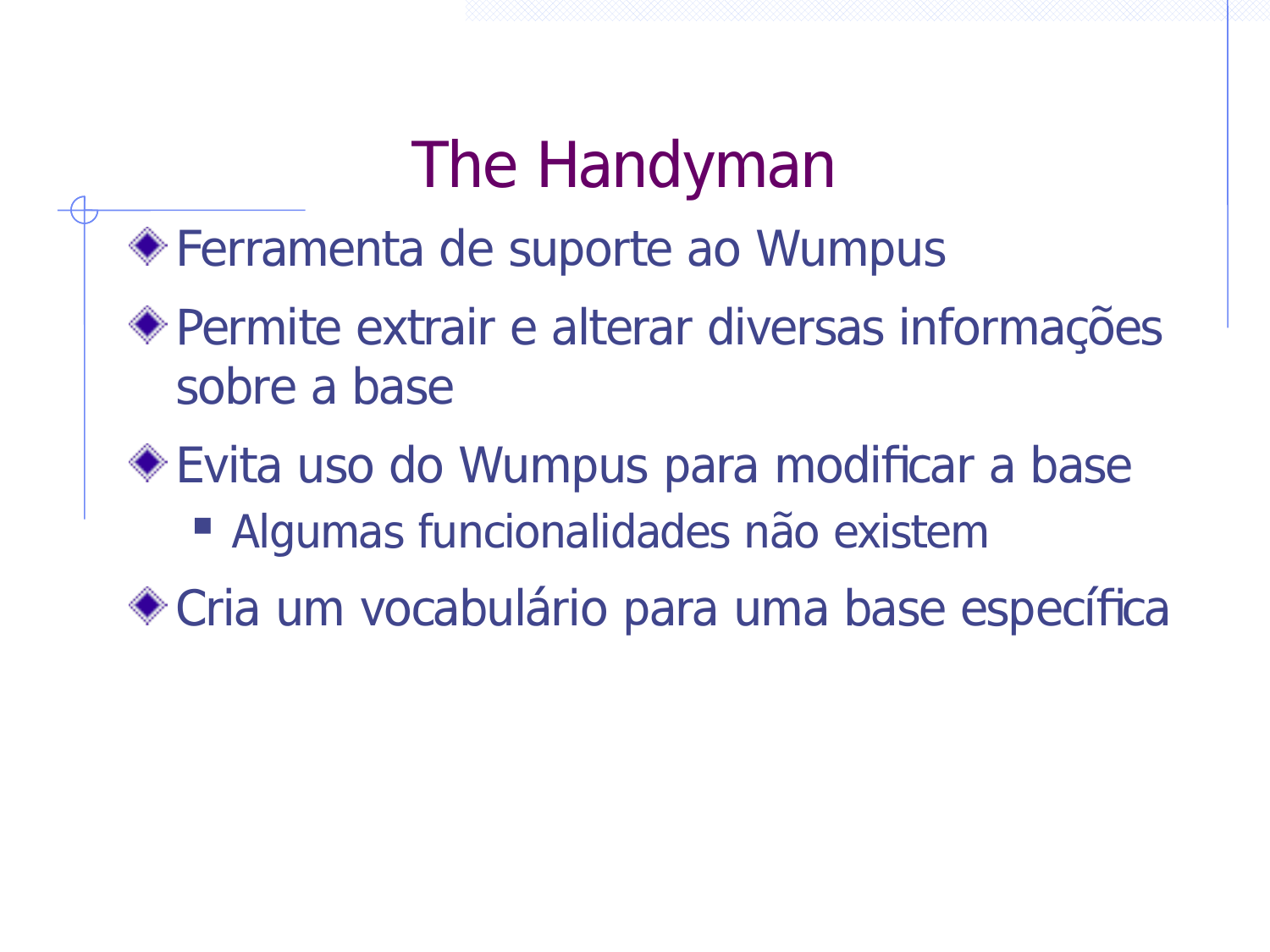

The Handyman
Ferramenta de suporte ao Wumpus
Permite extrair e alterar diversas informações sobre a base
Evita uso do Wumpus para modificar a base
Algumas funcionalidades não existem
Cria um vocabulário para uma base específica